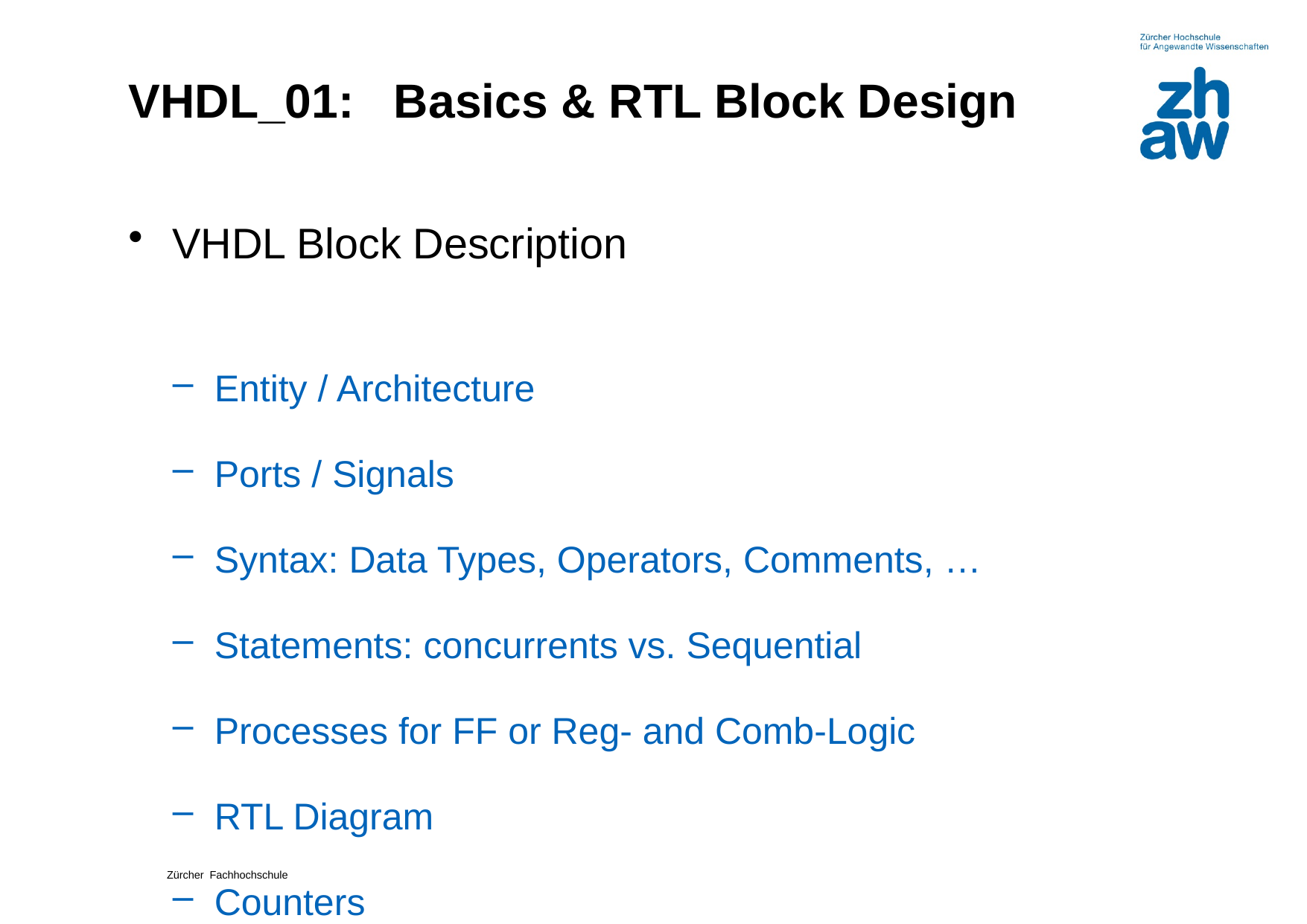

# VHDL_01:   Basics & RTL Block Design
VHDL Block Description
Entity / Architecture
Ports / Signals
Syntax: Data Types, Operators, Comments, …
Statements: concurrents vs. Sequential
Processes for FF or Reg- and Comb-Logic
RTL Diagram
Counters